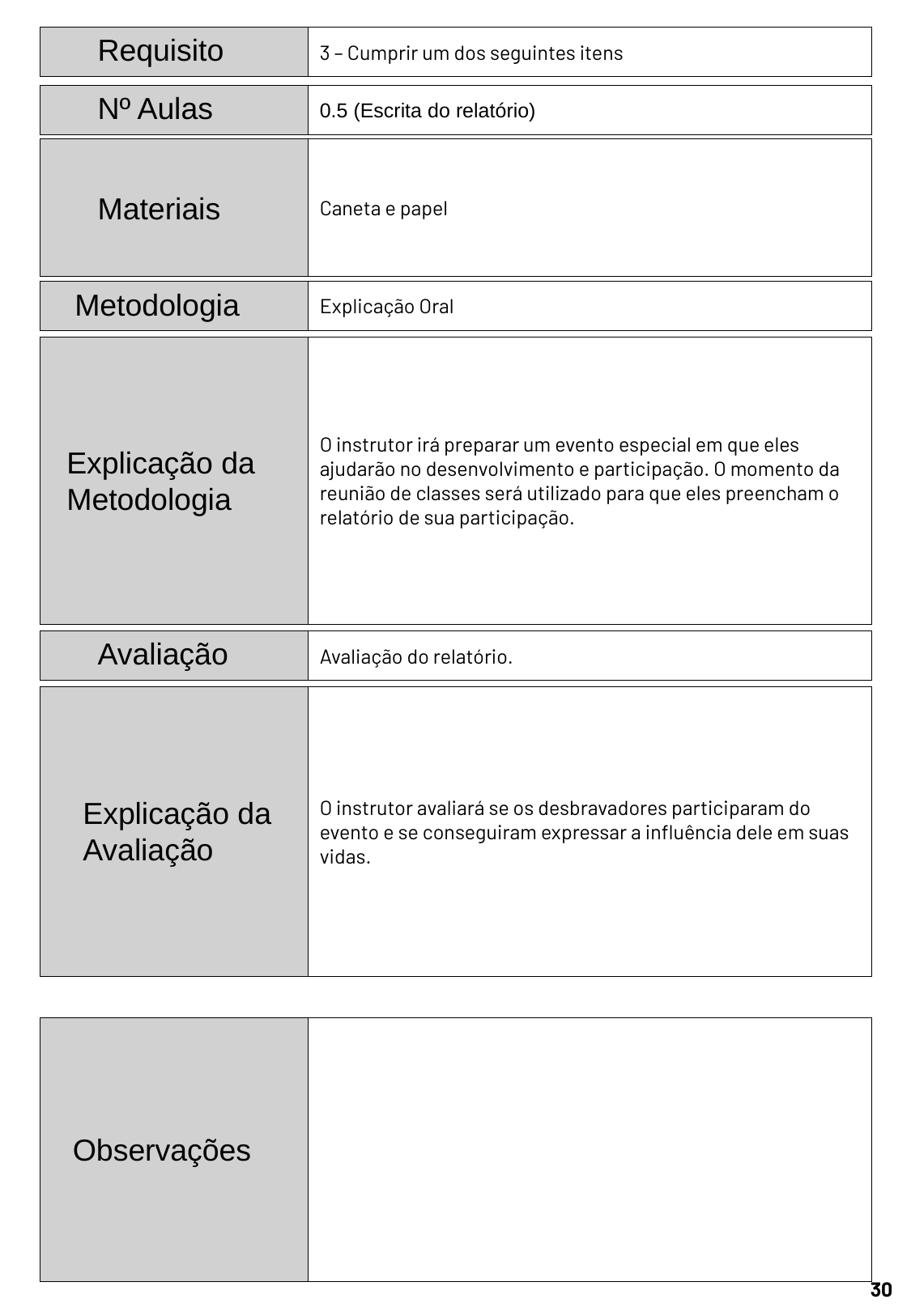

Requisito

3 – Cumprir um dos seguintes itens
Nº Aulas

0.5 (Escrita do relatório)

Caneta e papel
Materiais
Metodologia

Explicação Oral
O instrutor irá preparar um evento especial em que eles ajudarão no desenvolvimento e participação. O momento da reunião de classes será utilizado para que eles preencham o relatório de sua participação.

Explicação da Metodologia
Avaliação

Avaliação do relatório.

O instrutor avaliará se os desbravadores participaram do evento e se conseguiram expressar a influência dele em suas vidas.
Explicação da Avaliação

Observações
30